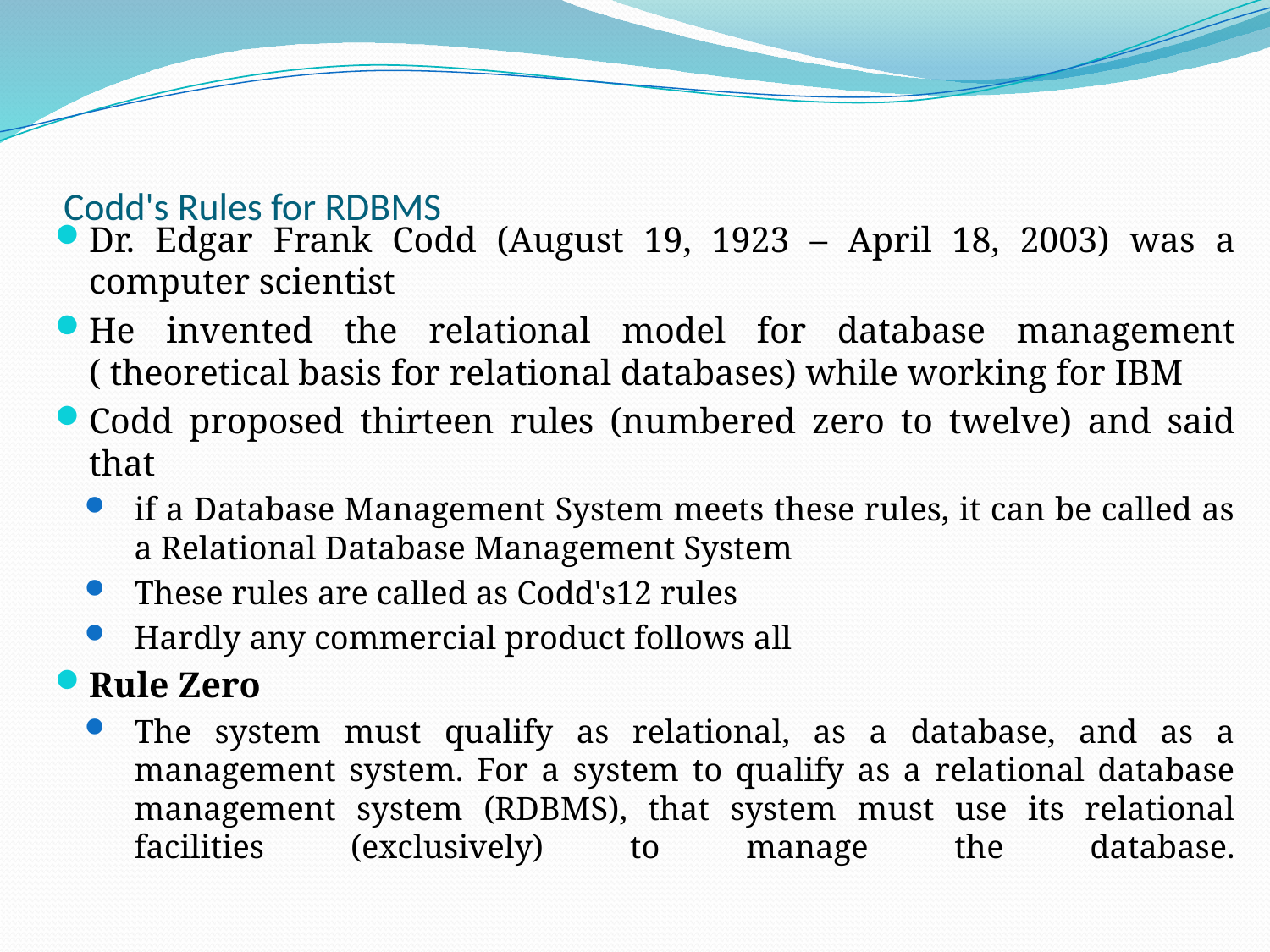

# Codd's Rules for RDBMS
Dr. Edgar Frank Codd (August 19, 1923 – April 18, 2003) was a computer scientist
He invented the relational model for database management ( theoretical basis for relational databases) while working for IBM
Codd proposed thirteen rules (numbered zero to twelve) and said that
if a Database Management System meets these rules, it can be called as a Relational Database Management System
These rules are called as Codd's12 rules
Hardly any commercial product follows all
Rule Zero
The system must qualify as relational, as a database, and as a management system. For a system to qualify as a relational database management system (RDBMS), that system must use its relational facilities (exclusively) to manage the database.